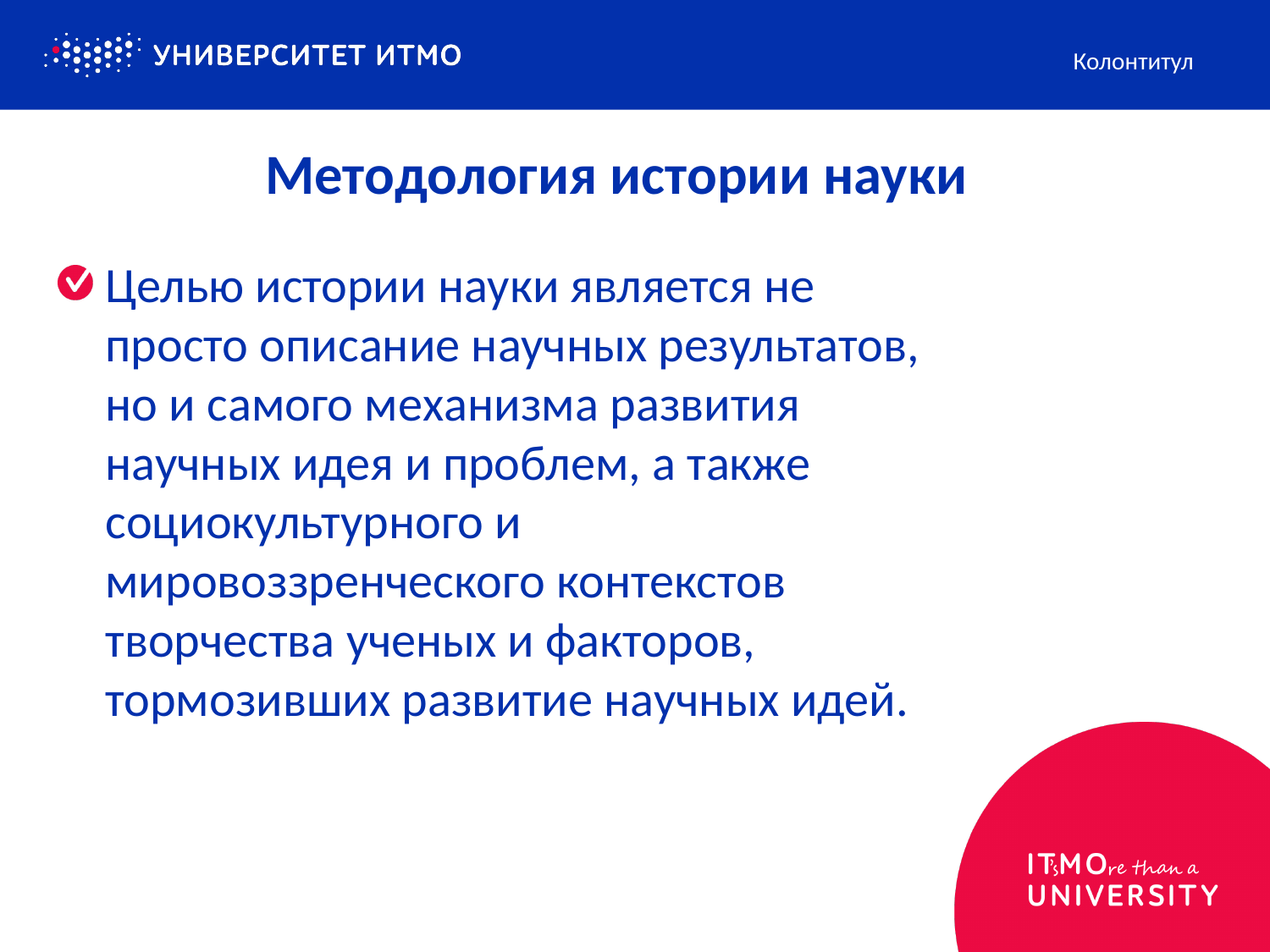

Колонтитул
# Методология истории науки
Целью истории науки является не просто описание научных результатов, но и самого механизма развития научных идея и проблем, а также социокультурного и мировоззренческого контекстов творчества ученых и факторов, тормозивших развитие научных идей.